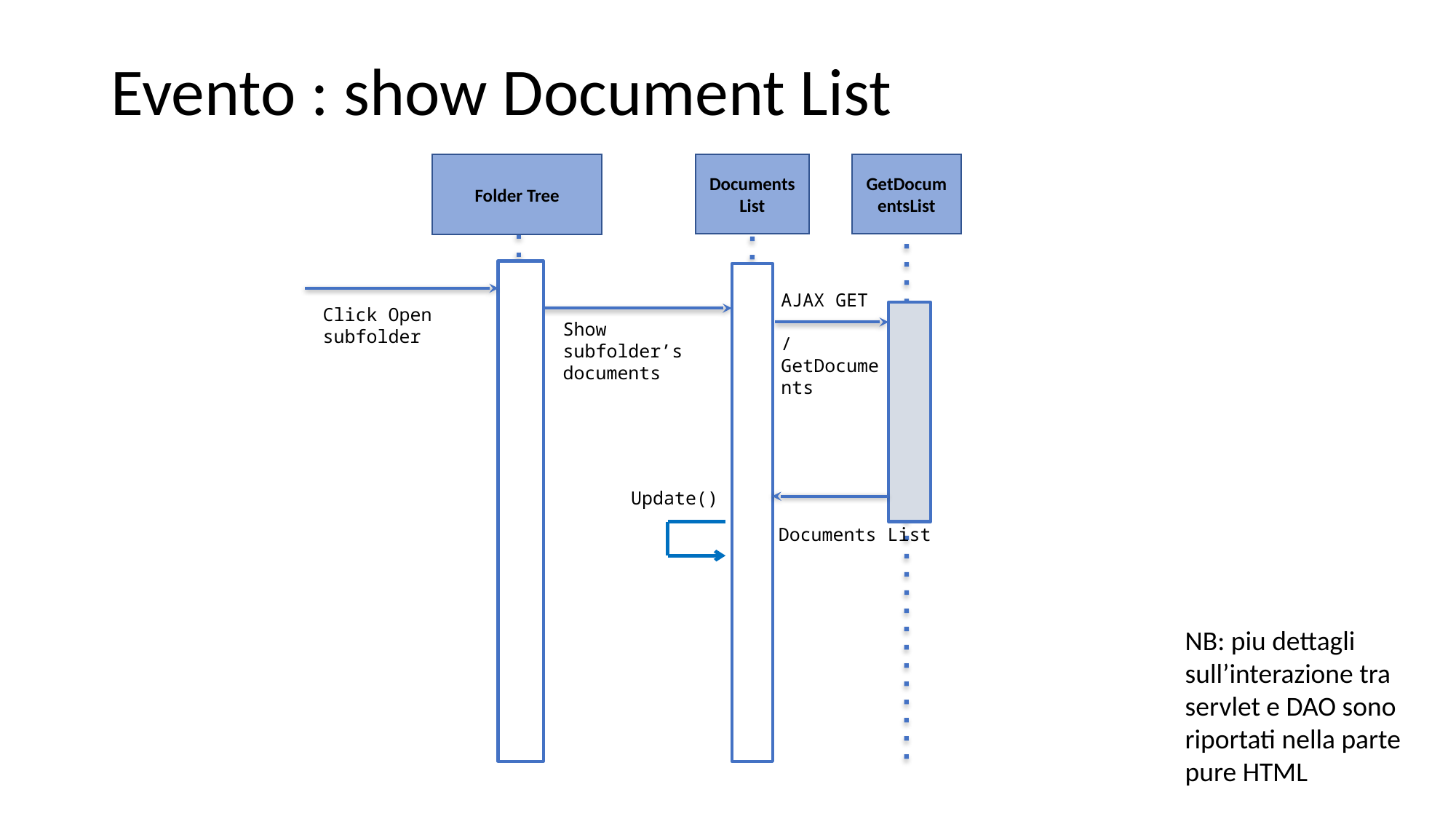

# Evento : show Document List
DocumentsList
Folder Tree
GetDocumentsList

AJAX GET

/GetDocuments
Click Open
subfolder

Show subfolder’s
documents
Update()
Documents List
NB: piu dettagli sull’interazione tra servlet e DAO sono riportati nella parte pure HTML